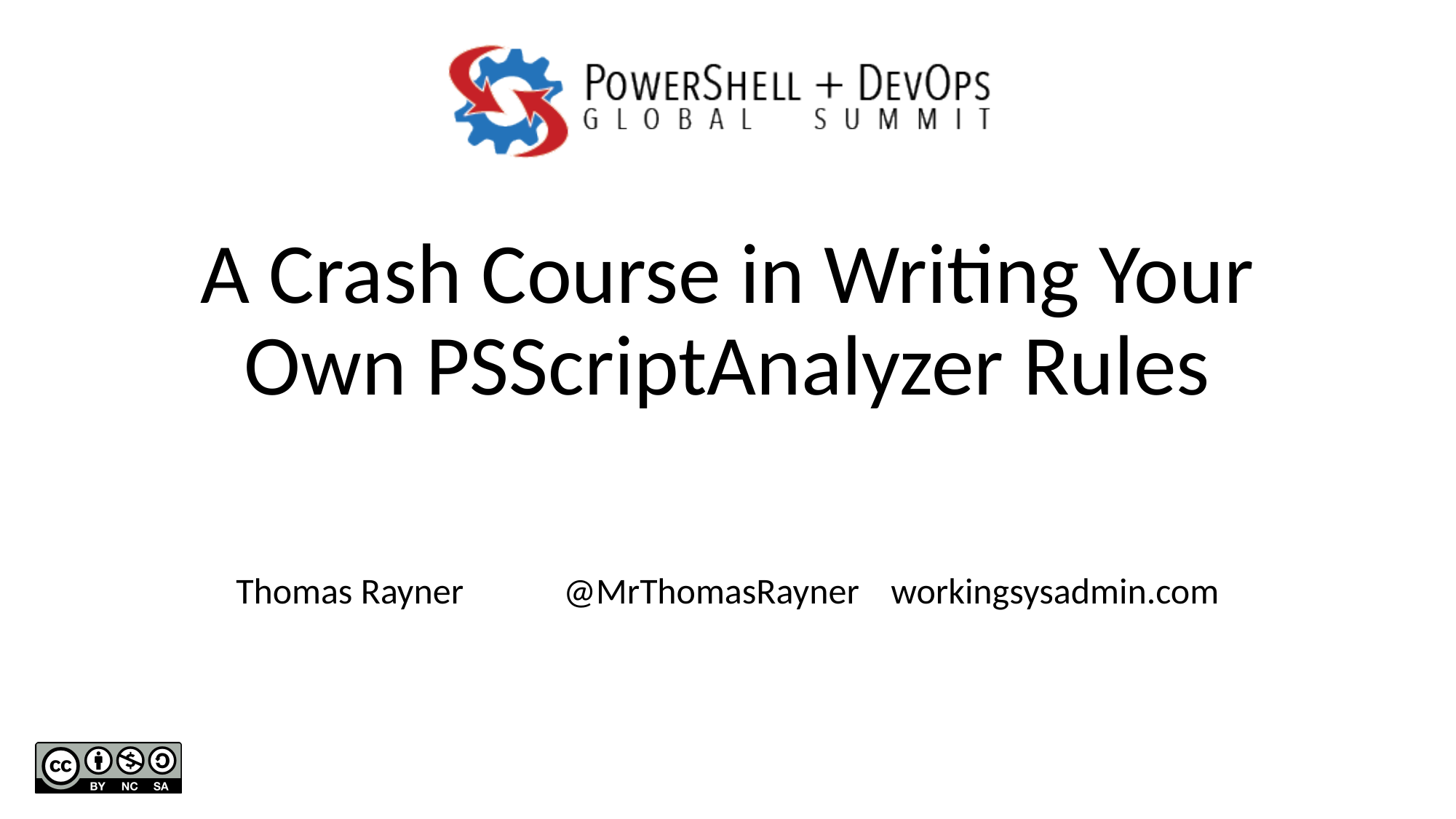

# A Crash Course in Writing Your Own PSScriptAnalyzer Rules
Thomas Rayner	@MrThomasRayner	workingsysadmin.com